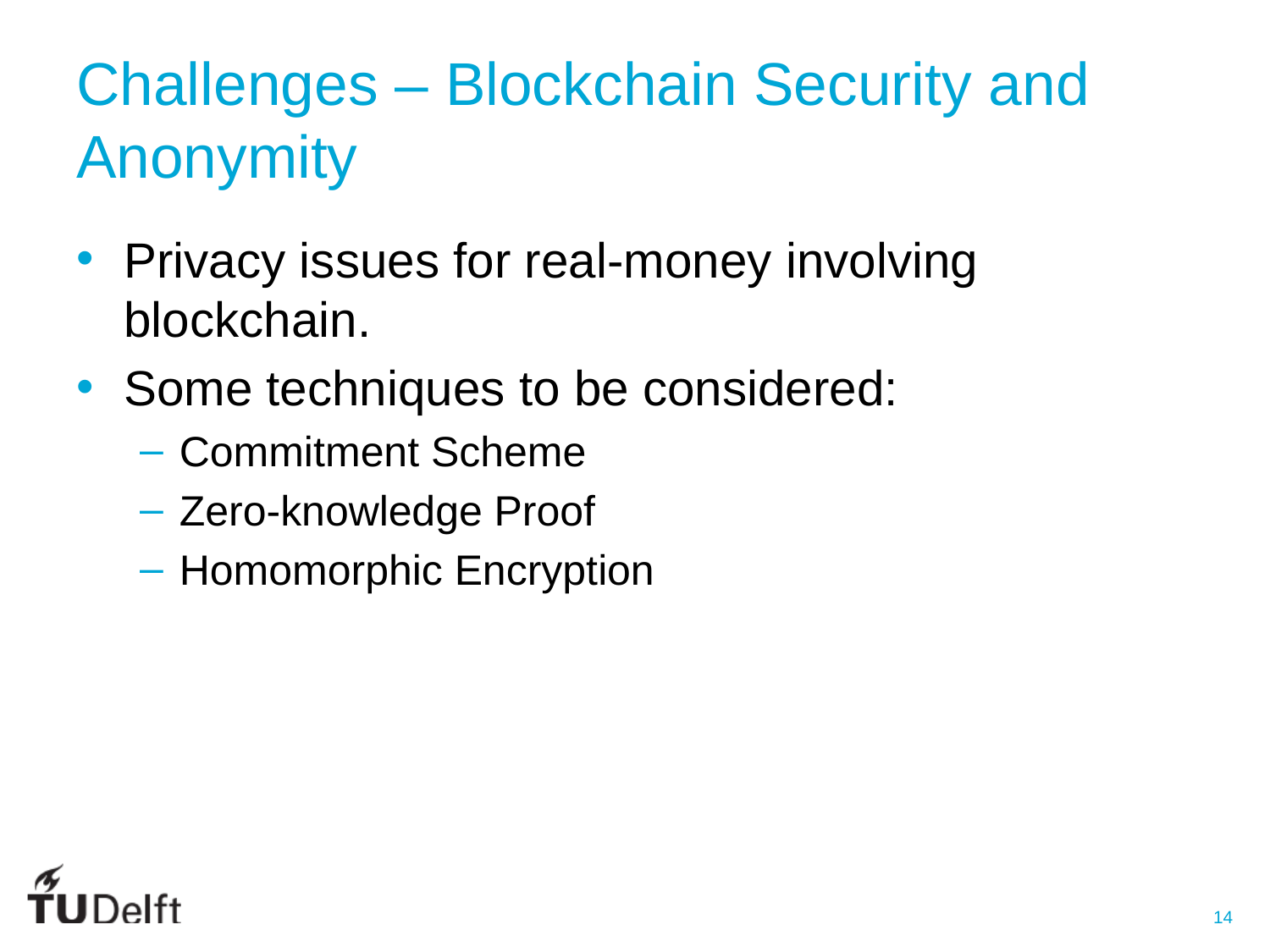

# Challenges – Blockchain Security and Anonymity
Privacy issues for real-money involving blockchain.
Some techniques to be considered:
Commitment Scheme
Zero-knowledge Proof
Homomorphic Encryption